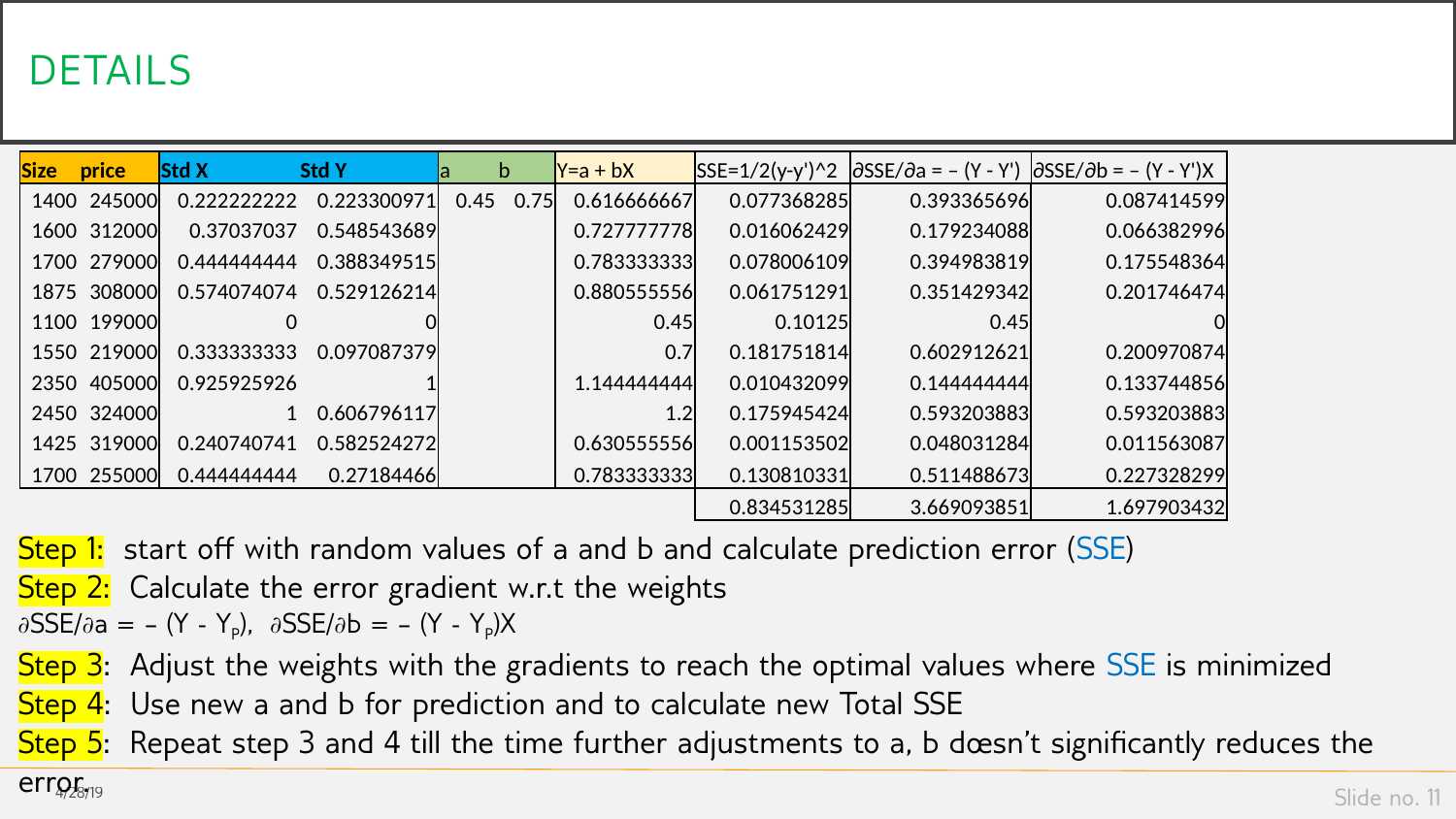

# details
| Size | price | Std X | Std Y | a | b | Y=a + bX | SSE=1/2(y-y')^2 | ∂SSE/∂a = – (Y - Y') | ∂SSE/∂b = – (Y - Y')X |
| --- | --- | --- | --- | --- | --- | --- | --- | --- | --- |
| 1400 | 245000 | 0.222222222 | 0.223300971 | 0.45 | 0.75 | 0.616666667 | 0.077368285 | 0.393365696 | 0.087414599 |
| 1600 | 312000 | 0.37037037 | 0.548543689 |  |  | 0.727777778 | 0.016062429 | 0.179234088 | 0.066382996 |
| 1700 | 279000 | 0.444444444 | 0.388349515 |  |  | 0.783333333 | 0.078006109 | 0.394983819 | 0.175548364 |
| 1875 | 308000 | 0.574074074 | 0.529126214 |  |  | 0.880555556 | 0.061751291 | 0.351429342 | 0.201746474 |
| 1100 | 199000 | 0 | 0 |  |  | 0.45 | 0.10125 | 0.45 | 0 |
| 1550 | 219000 | 0.333333333 | 0.097087379 |  |  | 0.7 | 0.181751814 | 0.602912621 | 0.200970874 |
| 2350 | 405000 | 0.925925926 | 1 |  |  | 1.144444444 | 0.010432099 | 0.144444444 | 0.133744856 |
| 2450 | 324000 | 1 | 0.606796117 |  |  | 1.2 | 0.175945424 | 0.593203883 | 0.593203883 |
| 1425 | 319000 | 0.240740741 | 0.582524272 |  |  | 0.630555556 | 0.001153502 | 0.048031284 | 0.011563087 |
| 1700 | 255000 | 0.444444444 | 0.27184466 |  |  | 0.783333333 | 0.130810331 | 0.511488673 | 0.227328299 |
|  |  |  |  |  |  |  | 0.834531285 | 3.669093851 | 1.697903432 |
Step 1:  start off with random values of a and b and calculate prediction error (SSE)
Step 2:  Calculate the error gradient w.r.t the weights
∂SSE/∂a = – (Y - YP),  ∂SSE/∂b = – (Y - YP)X
Step 3:  Adjust the weights with the gradients to reach the optimal values where SSE is minimized
Step 4:  Use new a and b for prediction and to calculate new Total SSE
Step 5:  Repeat step 3 and 4 till the time further adjustments to a, b doesn’t significantly reduces the error.
4/28/19
Slide no. 11